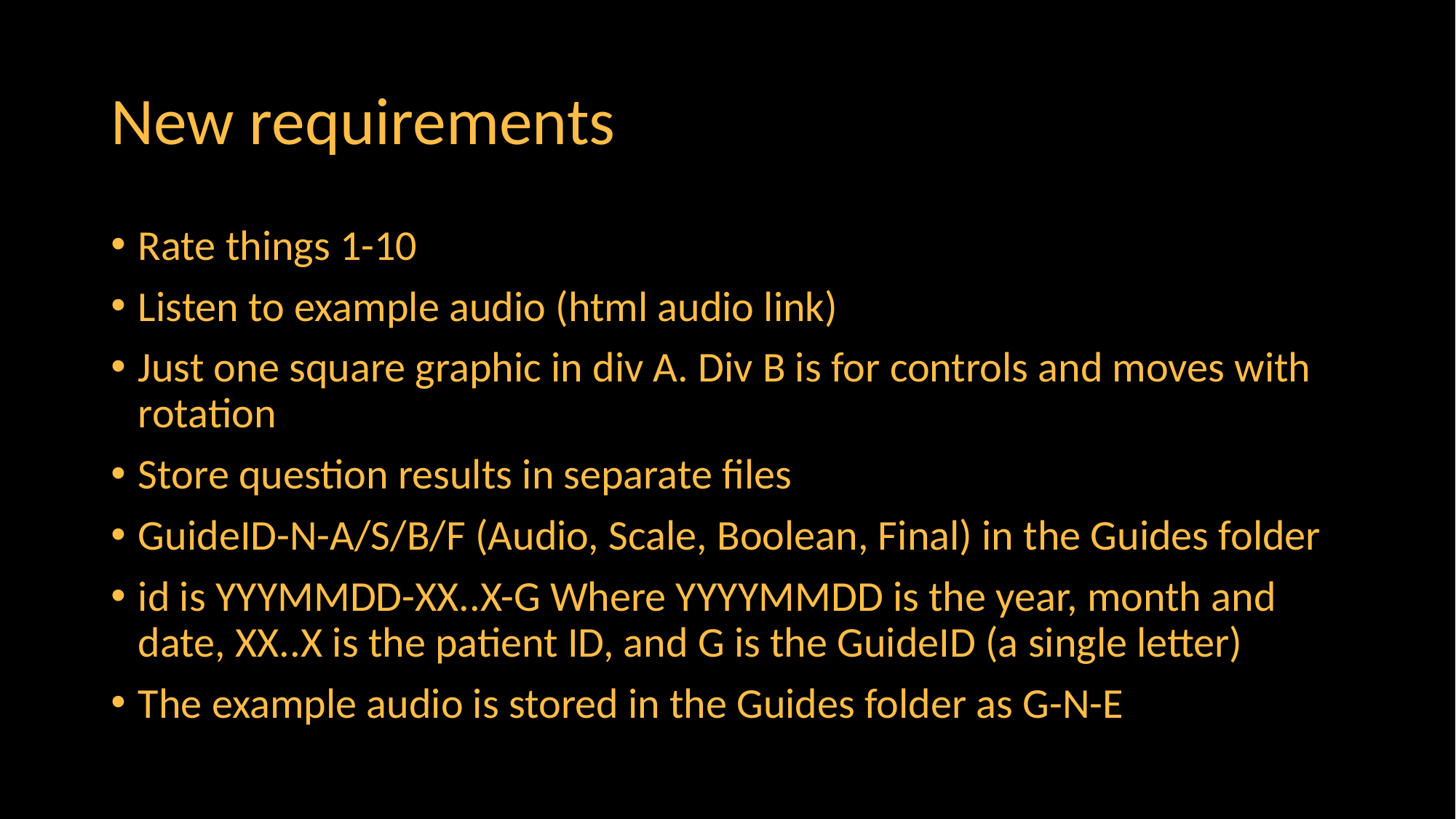

# New requirements
Rate things 1-10
Listen to example audio (html audio link)
Just one square graphic in div A. Div B is for controls and moves with rotation
Store question results in separate files
GuideID-N-A/S/B/F (Audio, Scale, Boolean, Final) in the Guides folder
id is YYYMMDD-XX..X-G Where YYYYMMDD is the year, month and date, XX..X is the patient ID, and G is the GuideID (a single letter)
The example audio is stored in the Guides folder as G-N-E